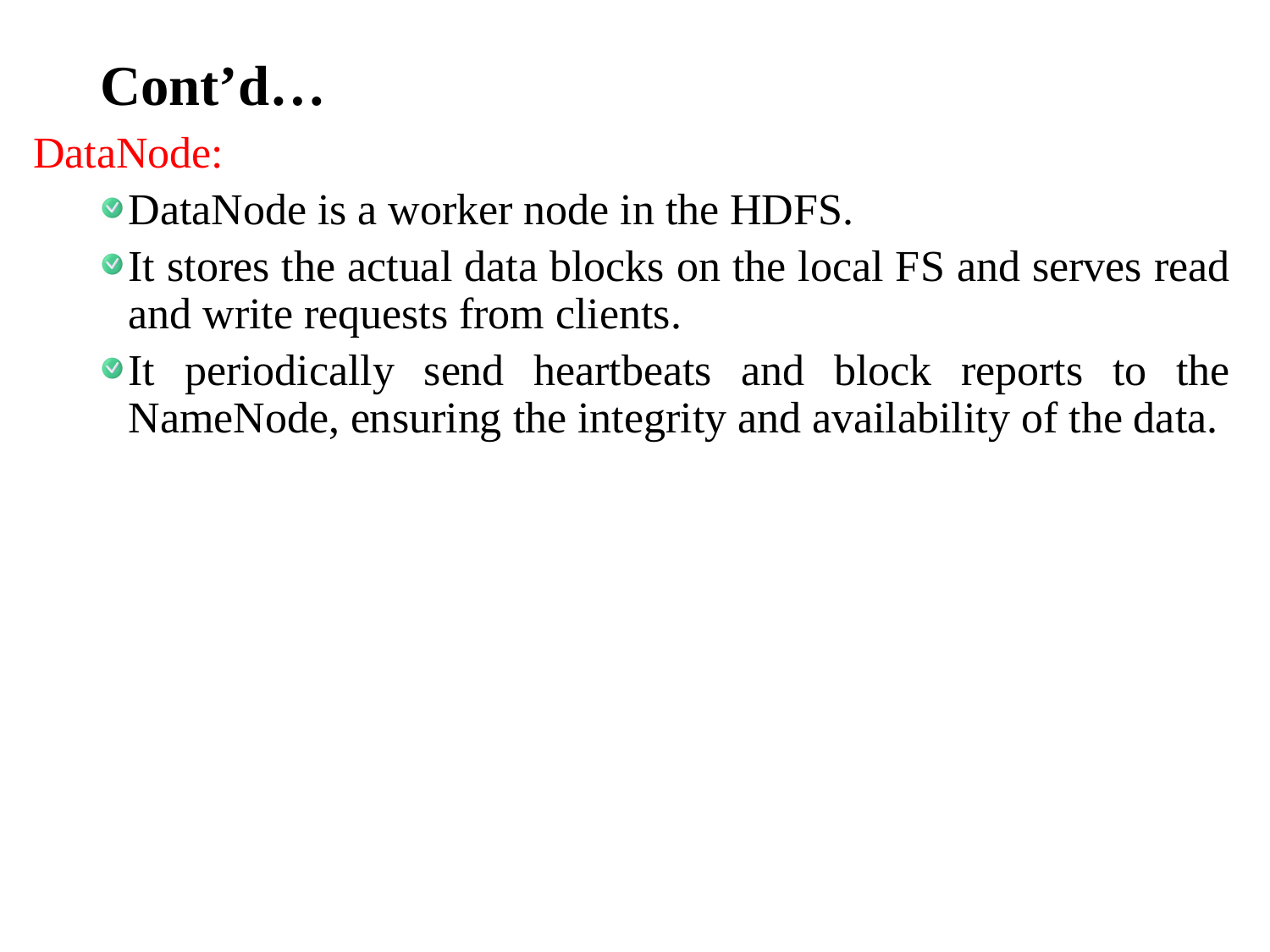

# Cont’d…
DataNode:
DataNode is a worker node in the HDFS.
It stores the actual data blocks on the local FS and serves read and write requests from clients.
It periodically send heartbeats and block reports to the NameNode, ensuring the integrity and availability of the data.